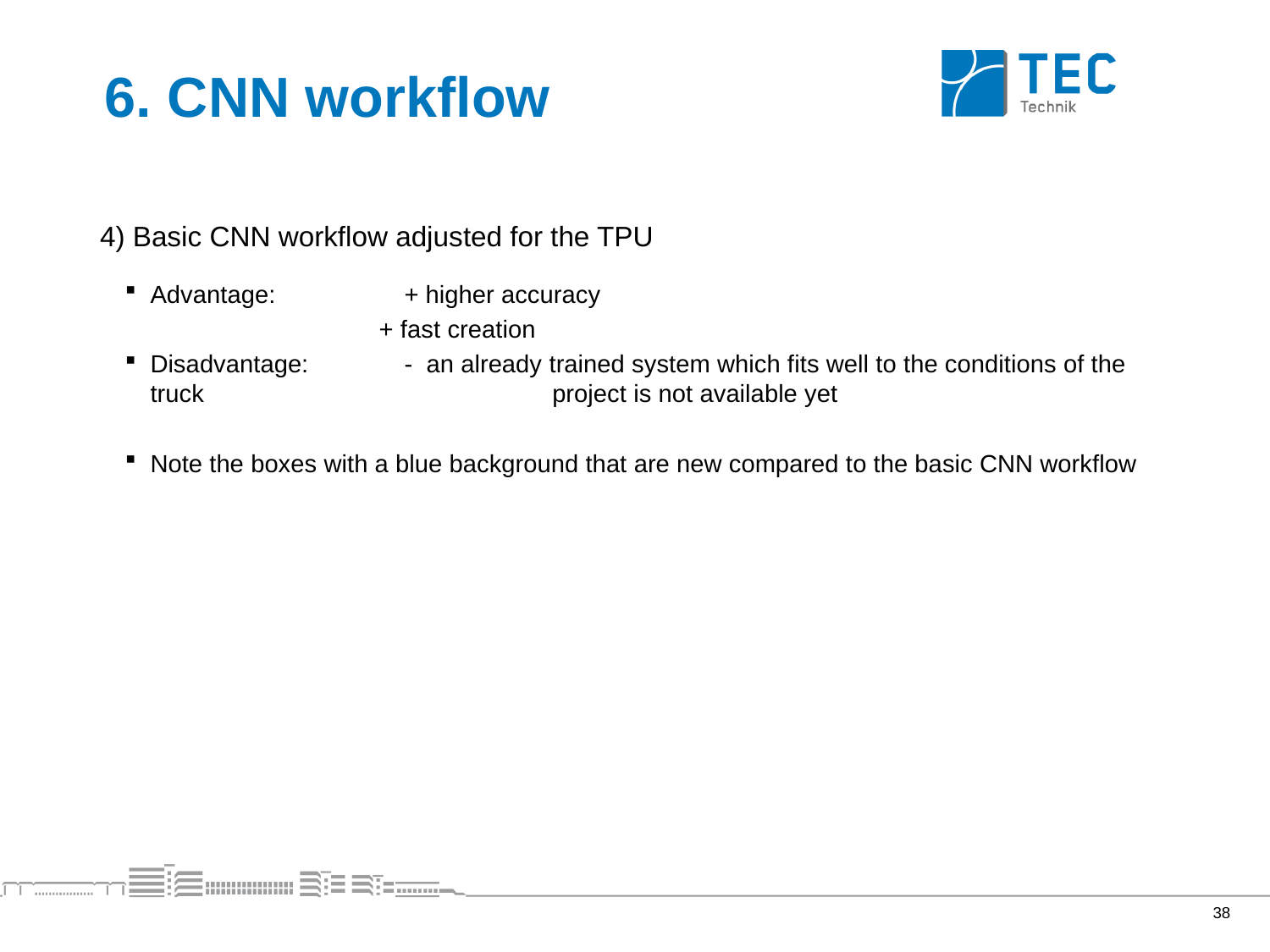

# 6. CNN workflow
4) Basic CNN workflow adjusted for the TPU
Advantage: 	+ higher accuracy
		+ fast creation
Disadvantage:	-  an already trained system which fits well to the conditions of the truck 			   project is not available yet

Note the boxes with a blue background that are new compared to the basic CNN workflow